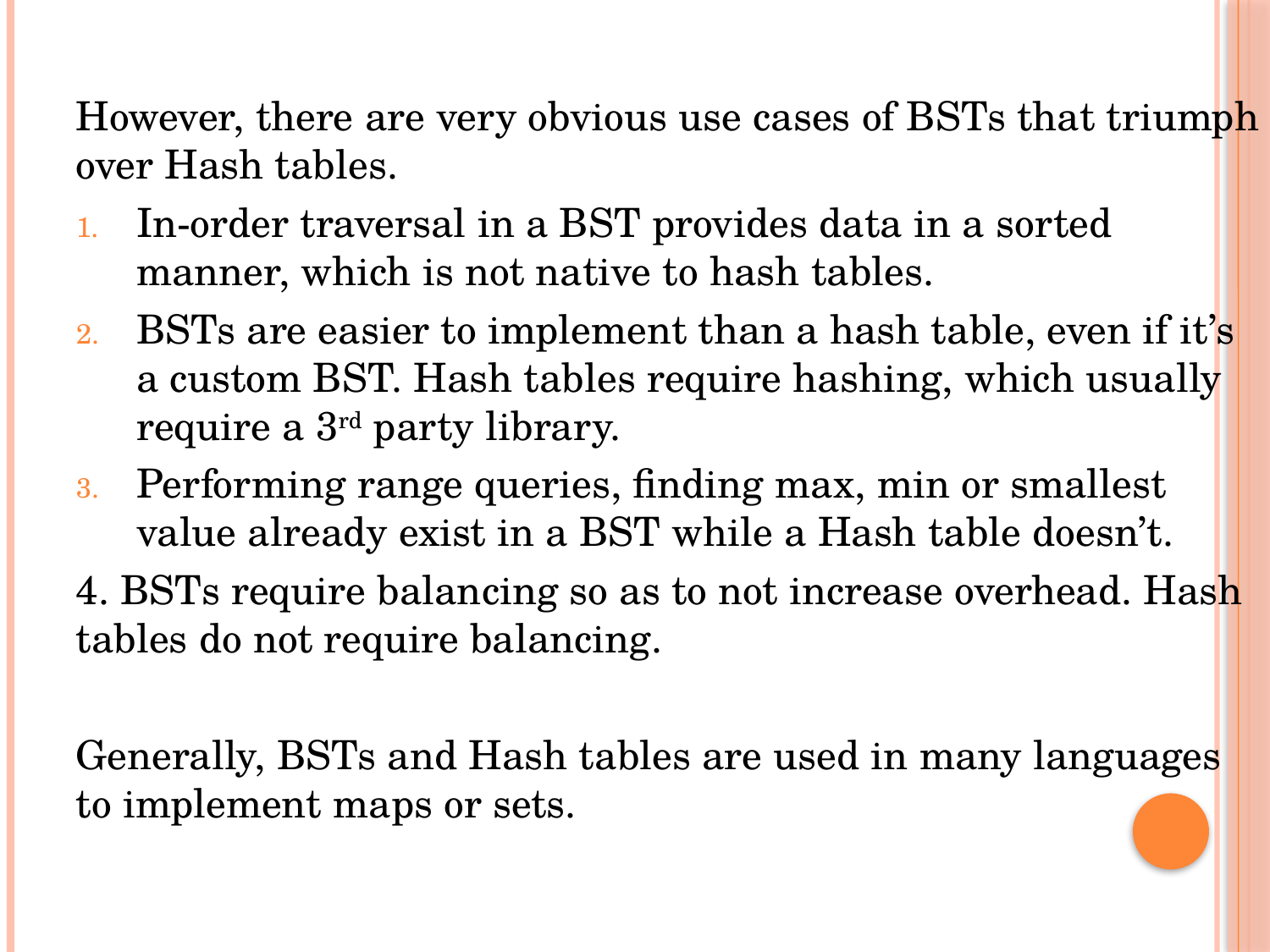

However, there are very obvious use cases of BSTs that triumph over Hash tables.
In-order traversal in a BST provides data in a sorted manner, which is not native to hash tables.
BSTs are easier to implement than a hash table, even if it’s a custom BST. Hash tables require hashing, which usually require a 3rd party library.
Performing range queries, finding max, min or smallest value already exist in a BST while a Hash table doesn’t.
4. BSTs require balancing so as to not increase overhead. Hash tables do not require balancing.

Generally, BSTs and Hash tables are used in many languages to implement maps or sets.